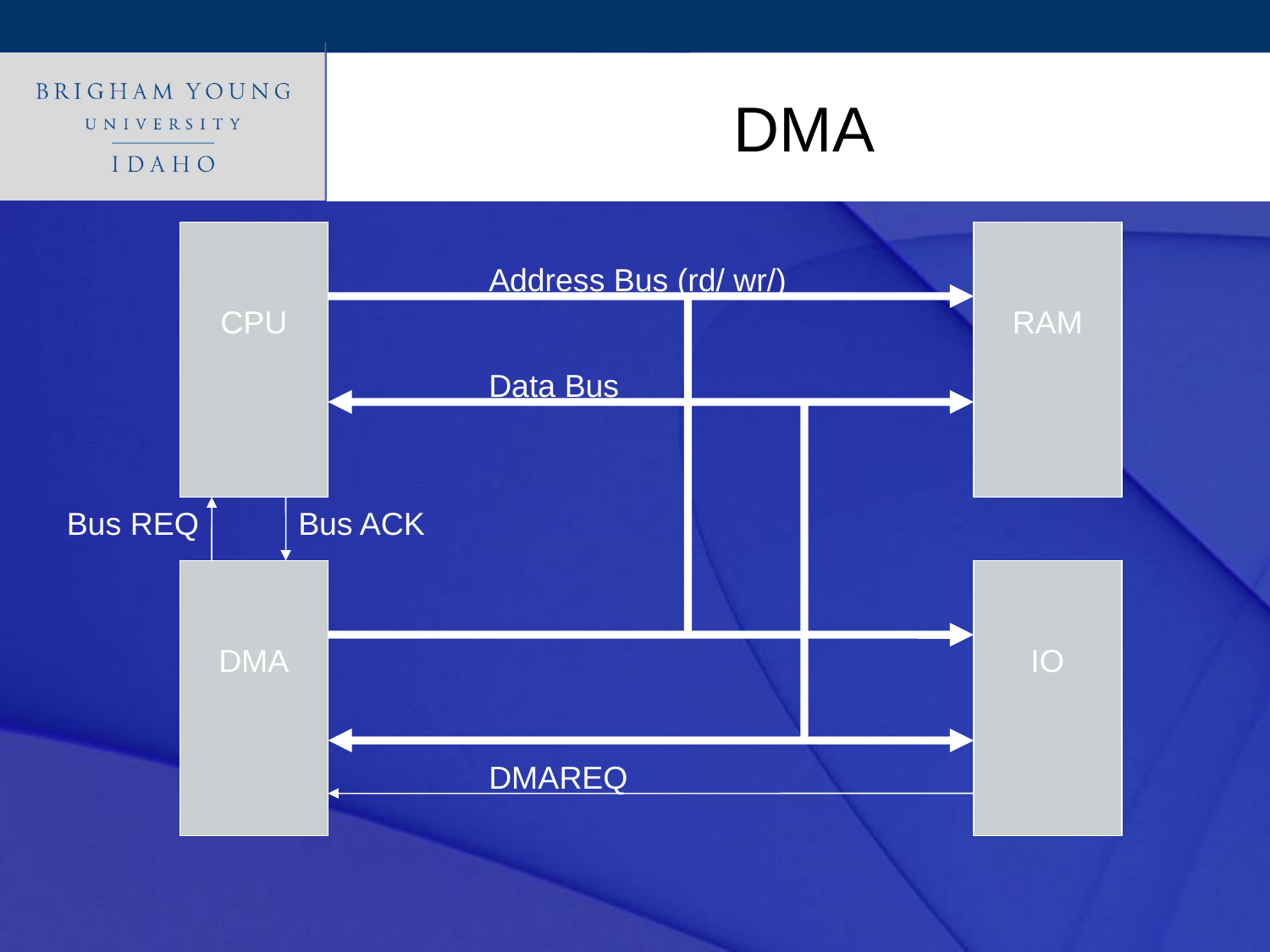

# DMA

Address Bus (rd/ wr/)
CPU

RAM
Data Bus

Bus REQ

Bus ACK

DMA

IO

DMAREQ